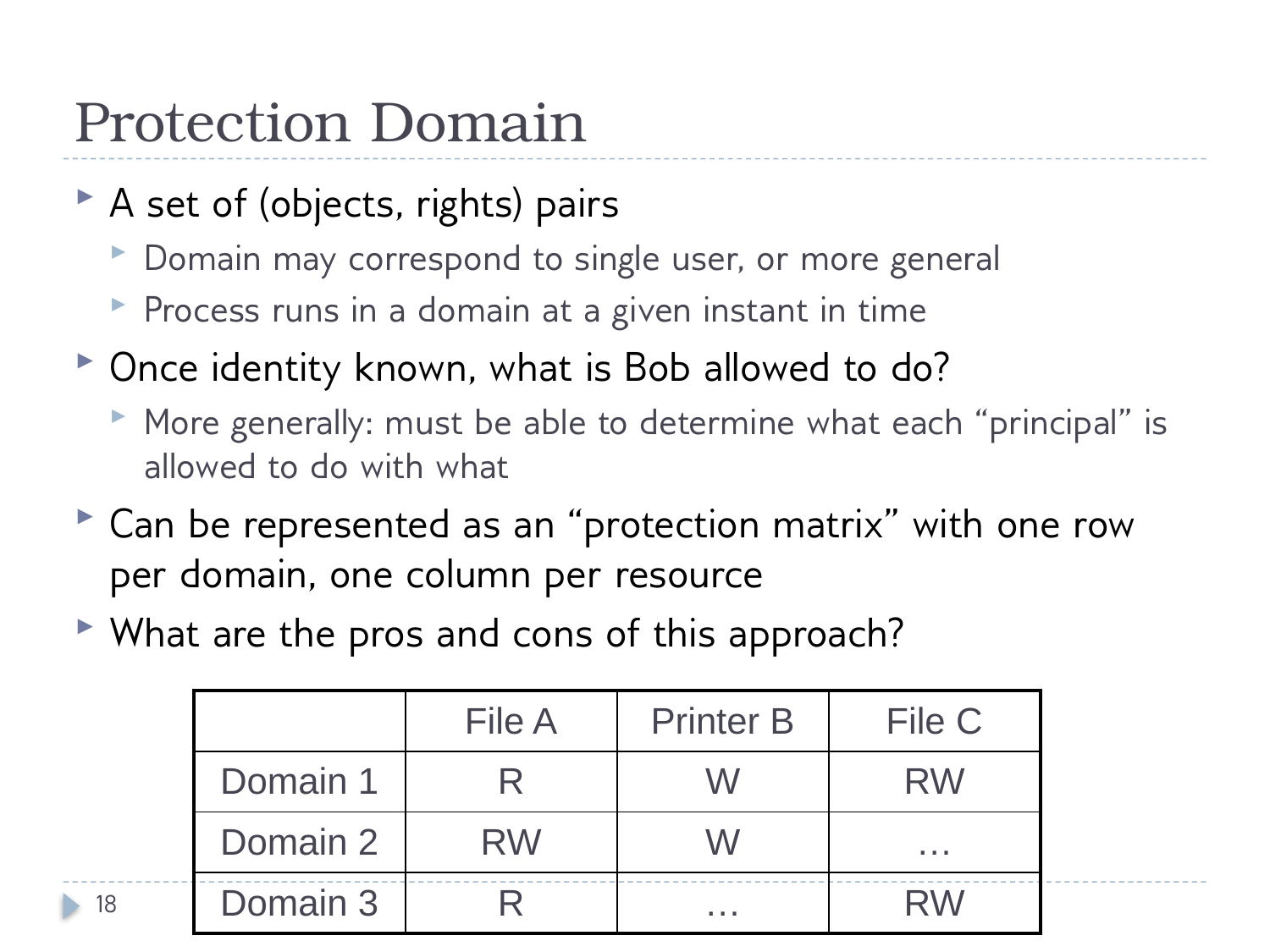

# Protection Domain
A set of (objects, rights) pairs
Domain may correspond to single user, or more general
Process runs in a domain at a given instant in time
Once identity known, what is Bob allowed to do?
More generally: must be able to determine what each “principal” is allowed to do with what
Can be represented as an “protection matrix” with one row per domain, one column per resource
What are the pros and cons of this approach?
|  | File A | Printer B | File C |
| --- | --- | --- | --- |
| Domain 1 | R | W | RW |
| Domain 2 | RW | W | … |
| Domain 3 | R | … | RW |
18